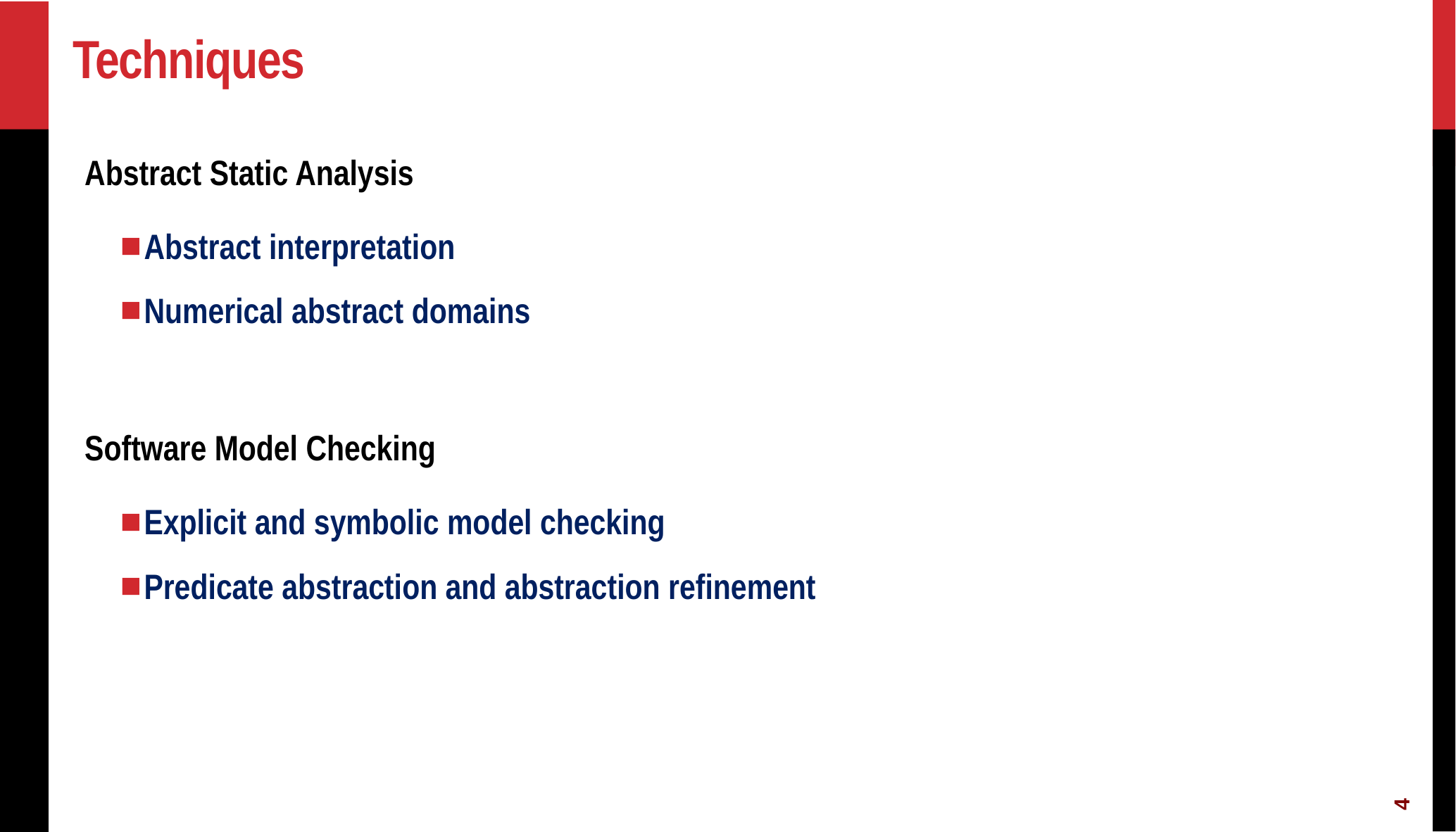

# Techniques
Abstract Static Analysis
Abstract interpretation
Numerical abstract domains

Software Model Checking
Explicit and symbolic model checking
Predicate abstraction and abstraction refinement
4